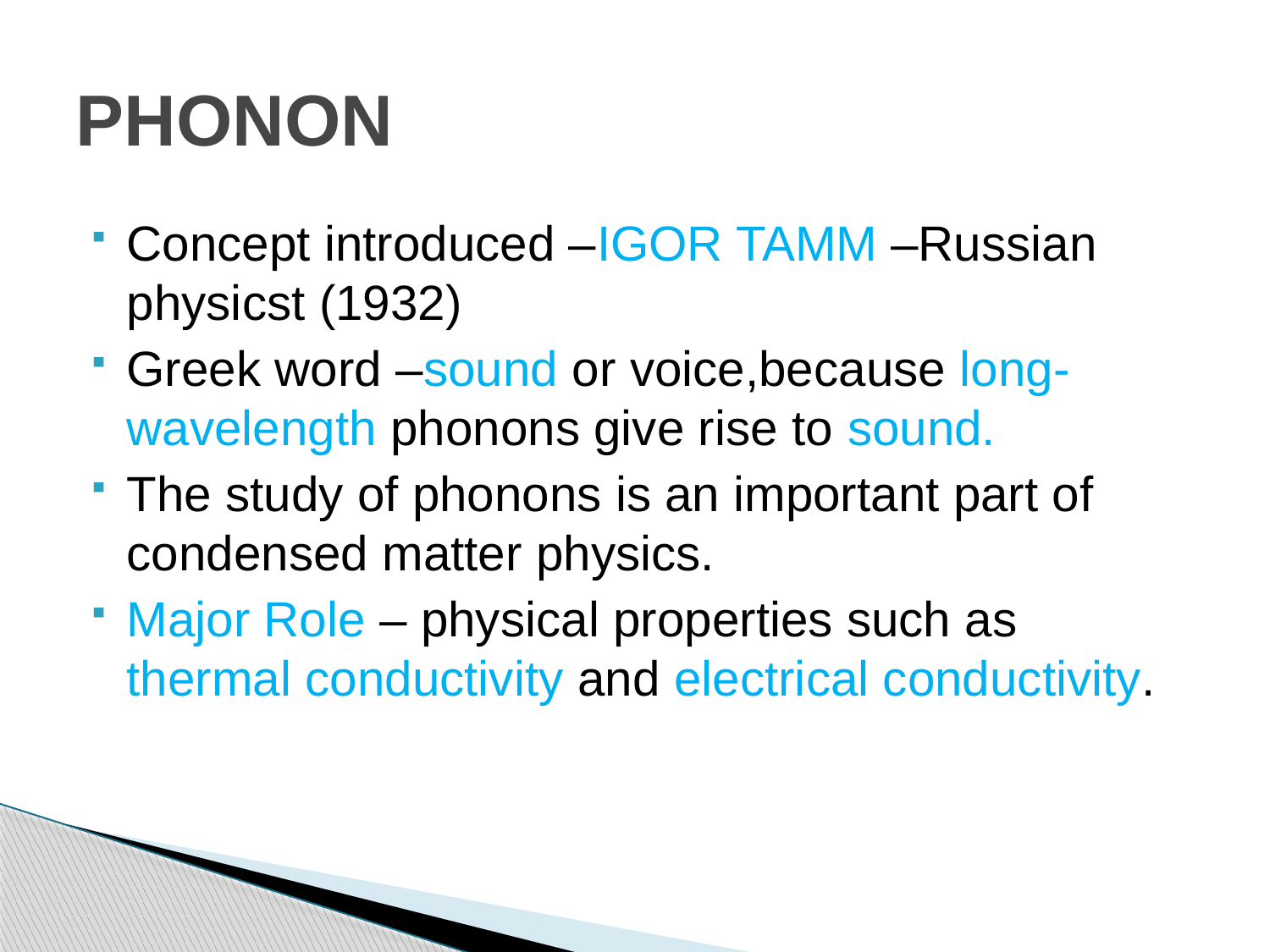

# PHONON
Concept introduced –IGOR TAMM –Russian physicst (1932)
Greek word –sound or voice,because long-wavelength phonons give rise to sound.
The study of phonons is an important part of condensed matter physics.
Major Role – physical properties such as thermal conductivity and electrical conductivity.